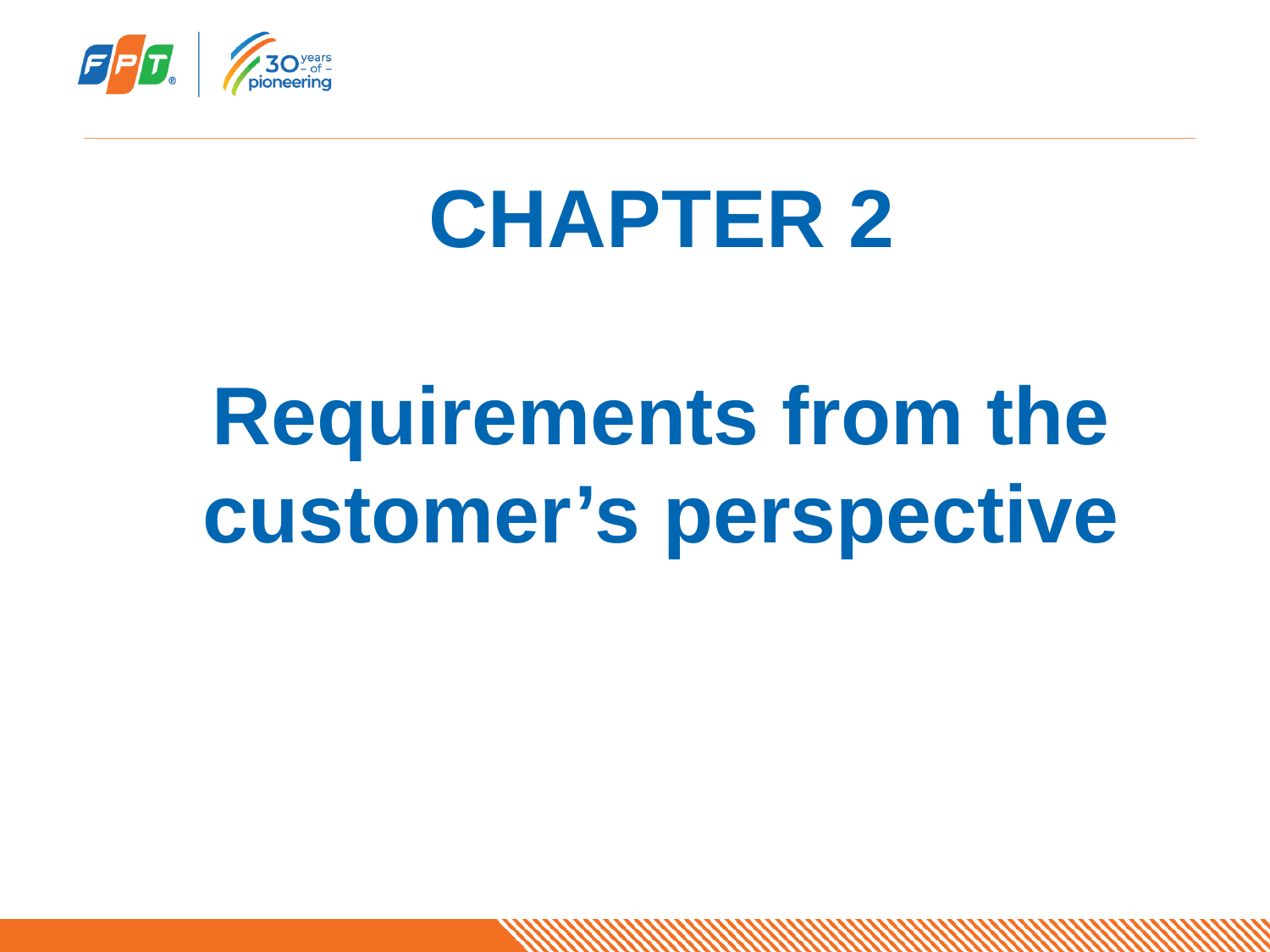

# CHAPTER 2 Requirements from the customer’s perspective